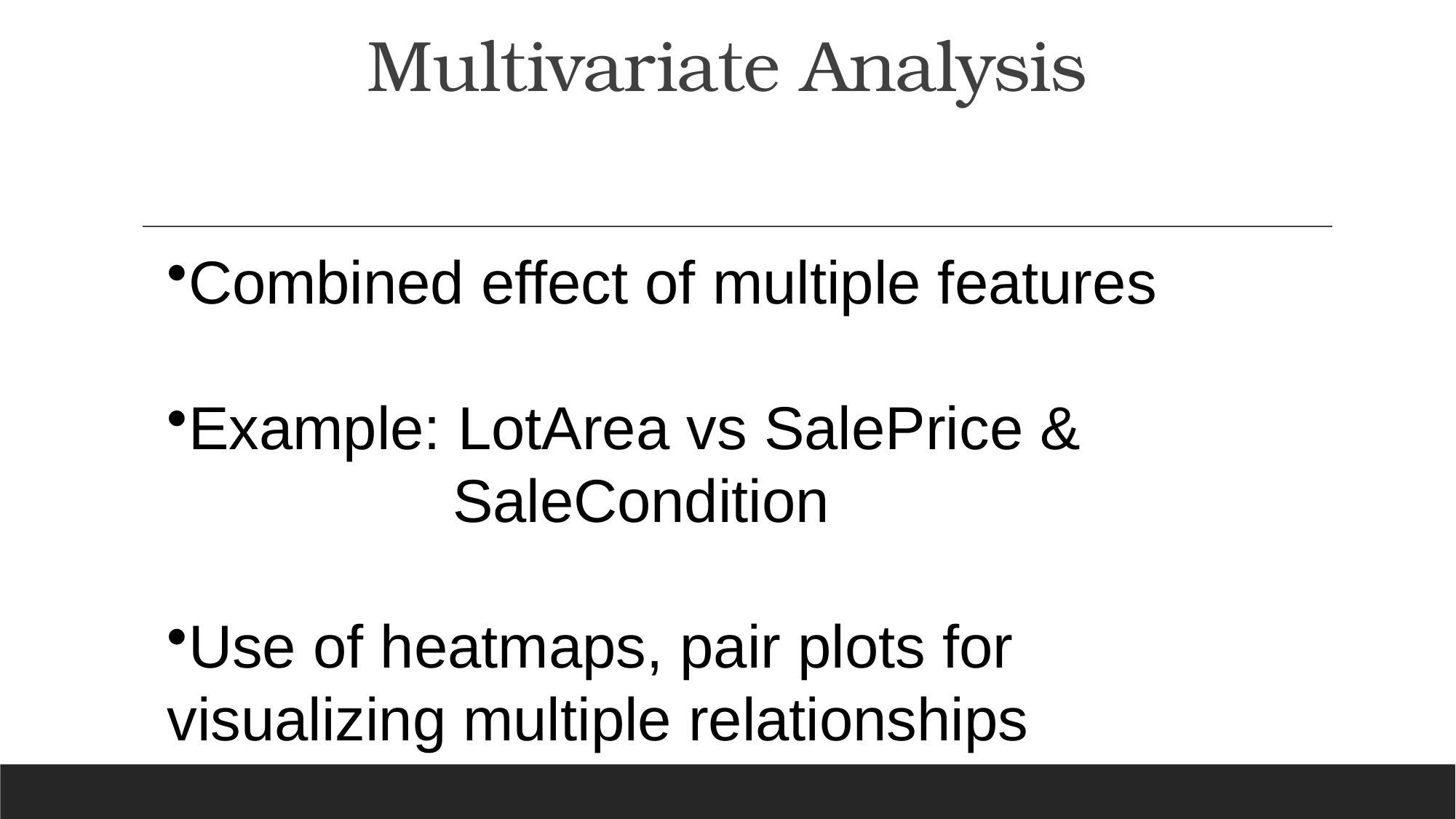

# Multivariate Analysis
Combined effect of multiple features

Example: LotArea vs SalePrice &    			    SaleCondition

Use of heatmaps, pair plots for 	 	visualizing multiple relationships